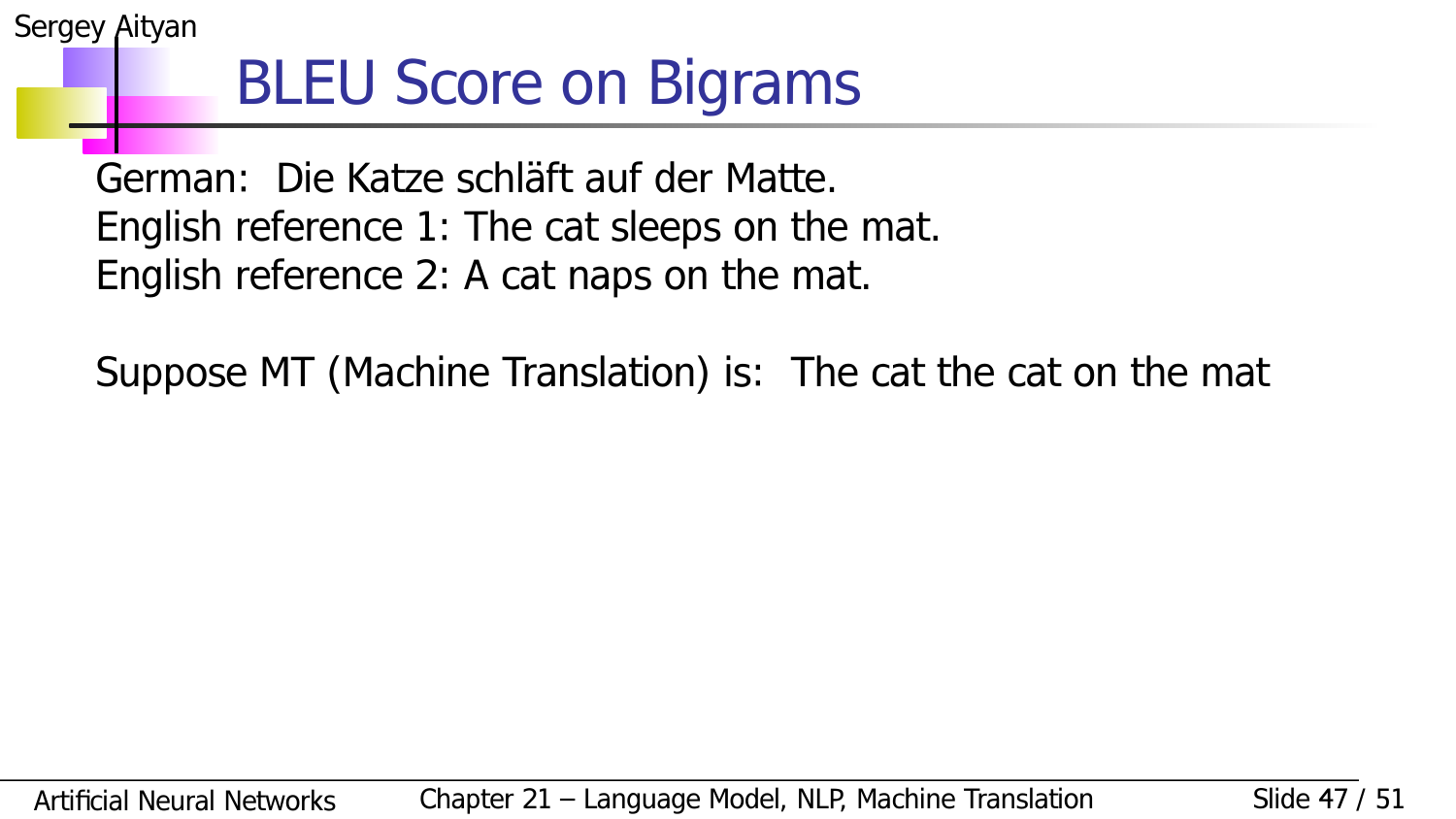

# BLEU Score on Bigrams
German:  Die Katze schläft auf der Matte.
English reference 1: The cat sleeps on the mat.
English reference 2: A cat naps on the mat.

Suppose MT (Machine Translation) is:  The cat the cat on the mat